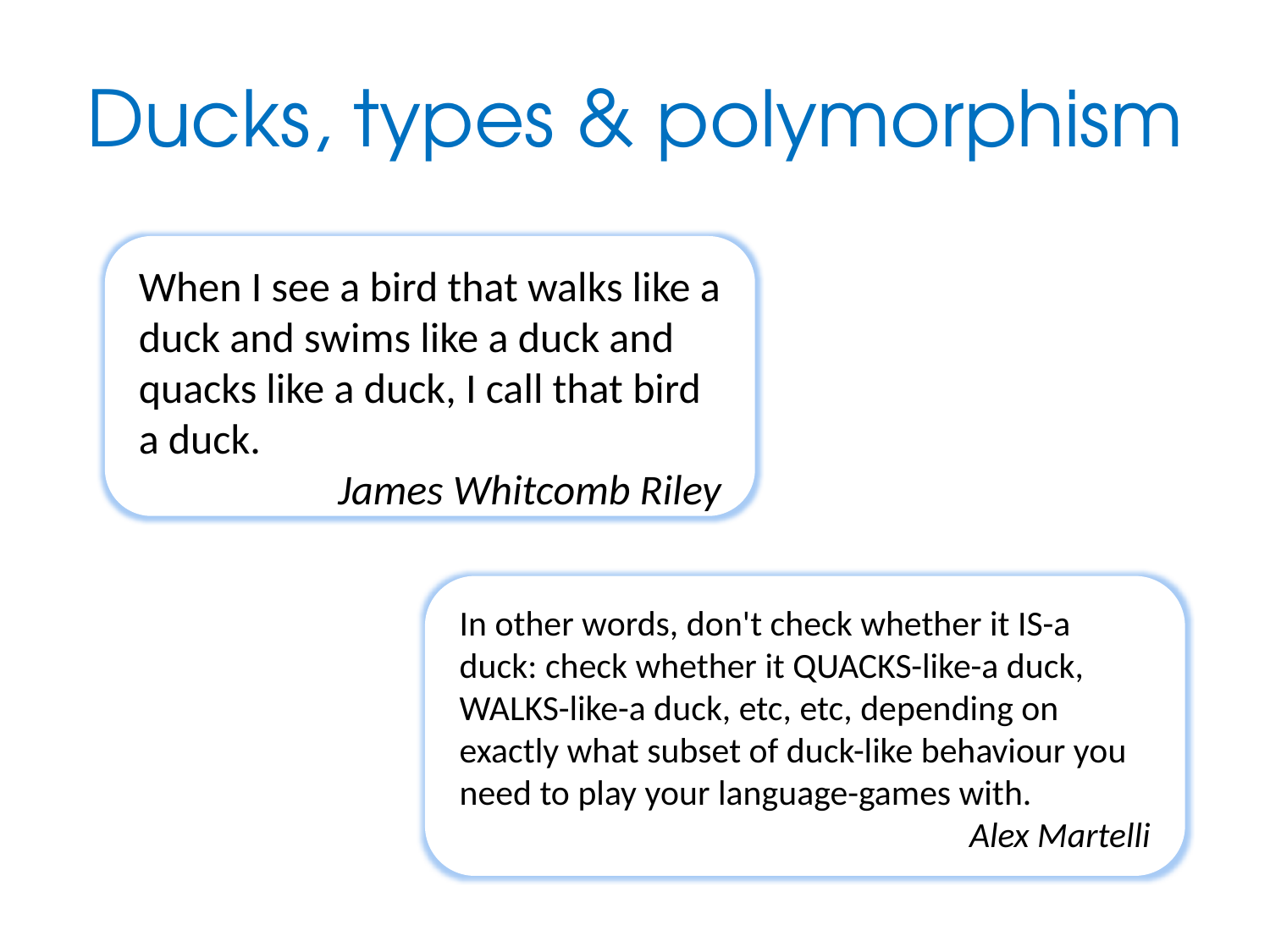

# Ducks, types & polymorphism
When I see a bird that walks like a duck and swims like a duck and quacks like a duck, I call that bird a duck.
James Whitcomb Riley
In other words, don't check whether it IS-a duck: check whether it QUACKS-like-a duck, WALKS-like-a duck, etc, etc, depending on exactly what subset of duck-like behaviour you need to play your language-games with.
Alex Martelli